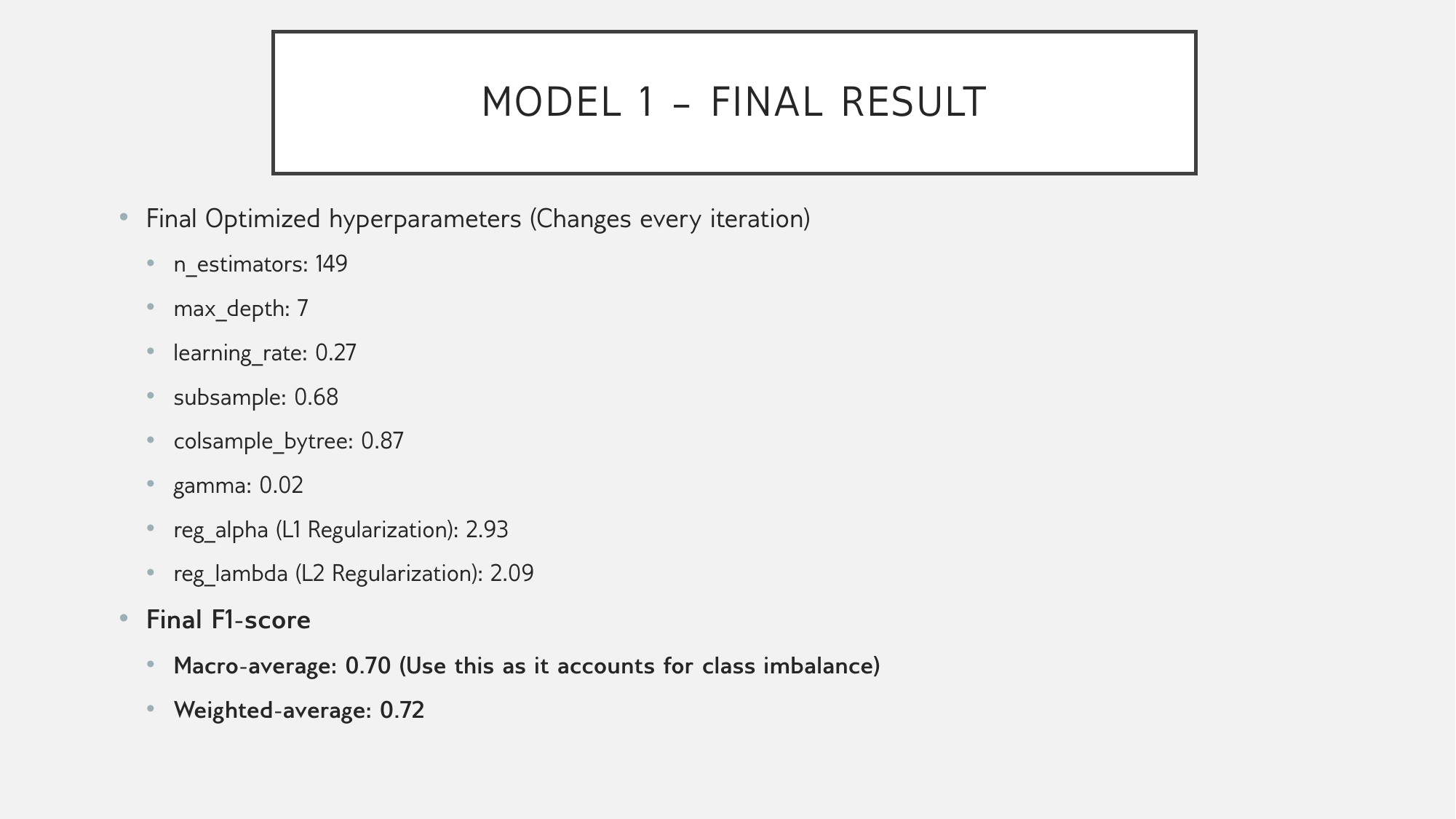

# Model 1 – Final result
Final Optimized hyperparameters (Changes every iteration)
n_estimators: 149
max_depth: 7
learning_rate: 0.27
subsample: 0.68
colsample_bytree: 0.87
gamma: 0.02
reg_alpha (L1 Regularization): 2.93
reg_lambda (L2 Regularization): 2.09
Final F1-score
Macro-average: 0.70 (Use this as it accounts for class imbalance)
Weighted-average: 0.72